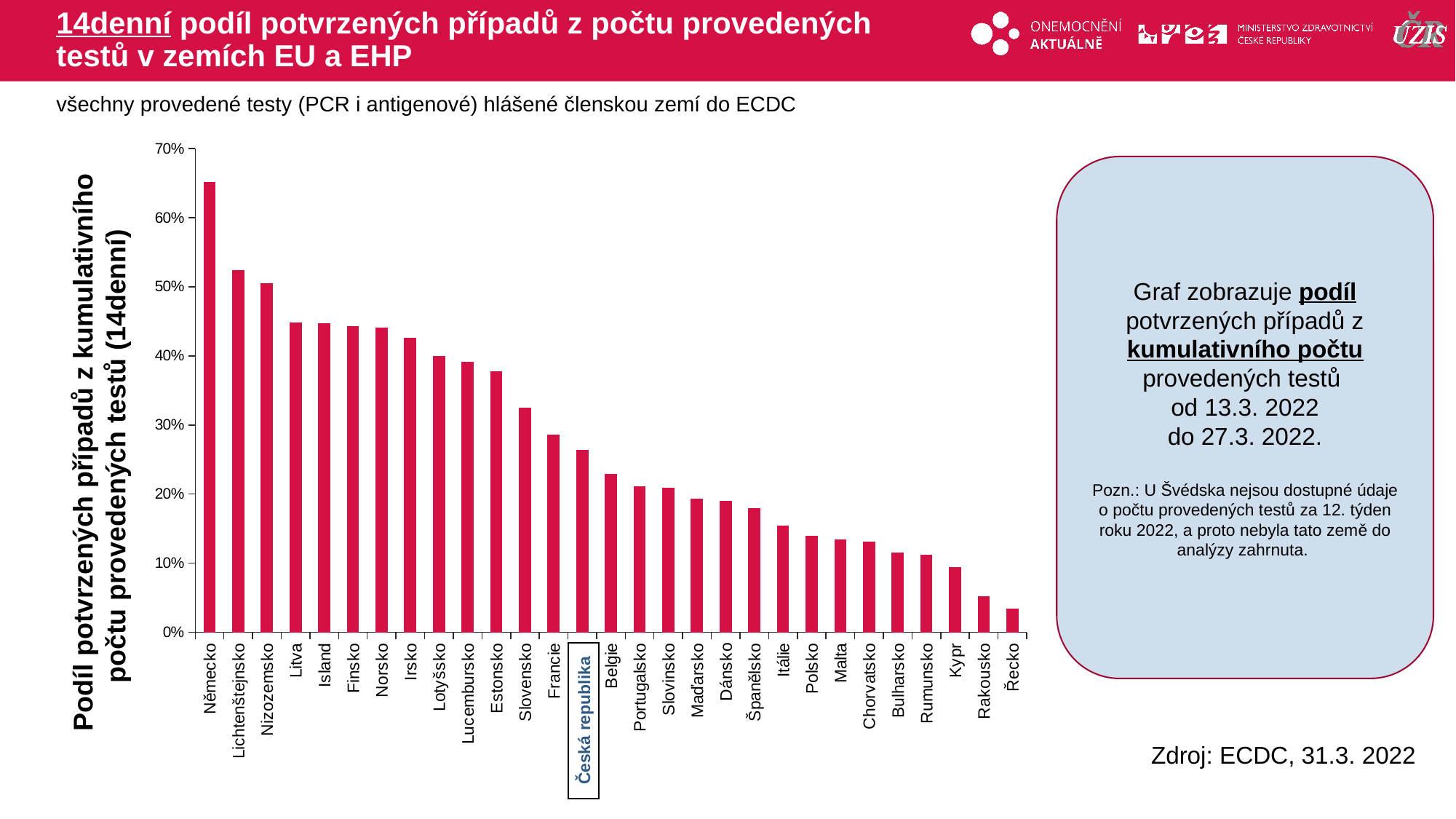

# 14denní podíl potvrzených případů z počtu provedených testů v zemích EU a EHP
všechny provedené testy (PCR i antigenové) hlášené členskou zemí do ECDC

### Chart

| Category | testy |
|---|---|
| Německo | 0.6508681688641429 |
| Lichtenštejnsko | 0.5238893545683152 |
| Nizozemsko | 0.5044828871782939 |
| Litva | 0.4480687884807011 |
| Island | 0.4465945945945946 |
| Finsko | 0.4425124448506386 |
| Norsko | 0.44073179505627214 |
| Irsko | 0.4254850360951561 |
| Lotyšsko | 0.39979465439009043 |
| Lucembursko | 0.3912248221097009 |
| Estonsko | 0.3767350746268657 |
| Slovensko | 0.32424991856775764 |
| Francie | 0.28540943128387053 |
| Česká republika | 0.2631657655876531 |
| Belgie | 0.22832738061492527 |
| Portugalsko | 0.21073910025688547 |
| Slovinsko | 0.20857430833661222 |
| Maďarsko | 0.19304500594223117 |
| Dánsko | 0.18952408101464582 |
| Španělsko | 0.1787030026555176 |
| Itálie | 0.15340176659048532 |
| Polsko | 0.13922953734006885 |
| Malta | 0.13427731445371094 |
| Chorvatsko | 0.13099183241561535 |
| Bulharsko | 0.11449362586857799 |
| Rumunsko | 0.11206989485586702 |
| Kypr | 0.09383403648019803 |
| Rakousko | 0.05206239185330218 |
| Řecko | 0.03359643898139173 |
Graf zobrazuje podíl potvrzených případů z kumulativního počtu provedených testů
od 13.3. 2022
do 27.3. 2022.

Pozn.: U Švédska nejsou dostupné údaje o počtu provedených testů za 12. týden roku 2022, a proto nebyla tato země do analýzy zahrnuta.
Podíl potvrzených případů z kumulativního počtu provedených testů (14denní)
Česká republika
Zdroj: ECDC, 31.3. 2022